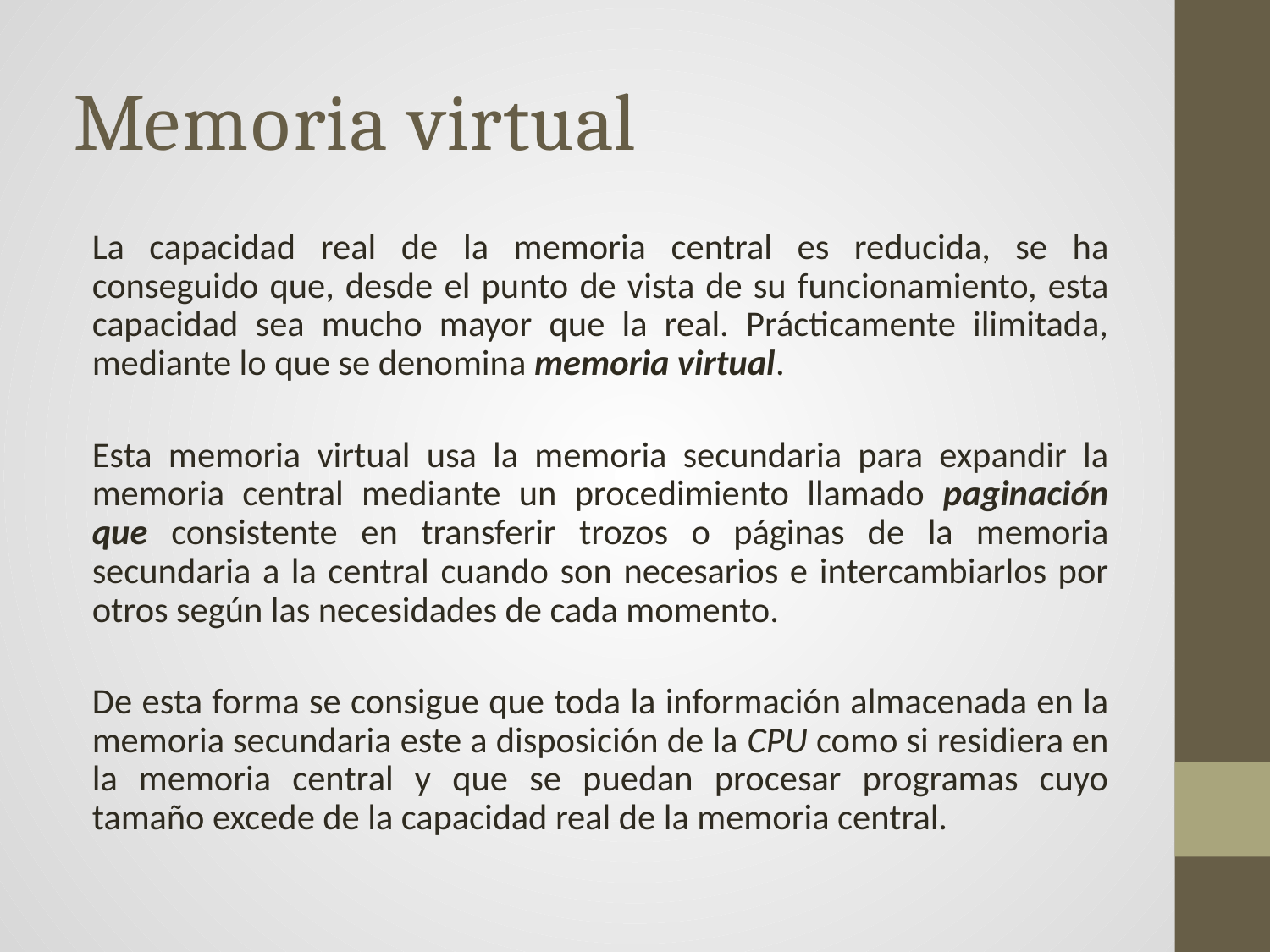

# Memoria virtual
La capacidad real de la memoria central es reducida, se ha conseguido que, desde el punto de vista de su funcionamiento, esta capacidad sea mucho mayor que la real. Prácticamente ilimitada, mediante lo que se denomina memoria virtual.

Esta memoria virtual usa la memoria secundaria para expandir la memoria central mediante un procedimiento llamado paginación que consistente en transferir trozos o páginas de la memoria secundaria a la central cuando son necesarios e intercambiarlos por otros según las necesidades de cada momento.

De esta forma se consigue que toda la información almacenada en la memoria secundaria este a disposición de la CPU como si residiera en la memoria central y que se puedan procesar programas cuyo tamaño excede de la capacidad real de la memoria central.